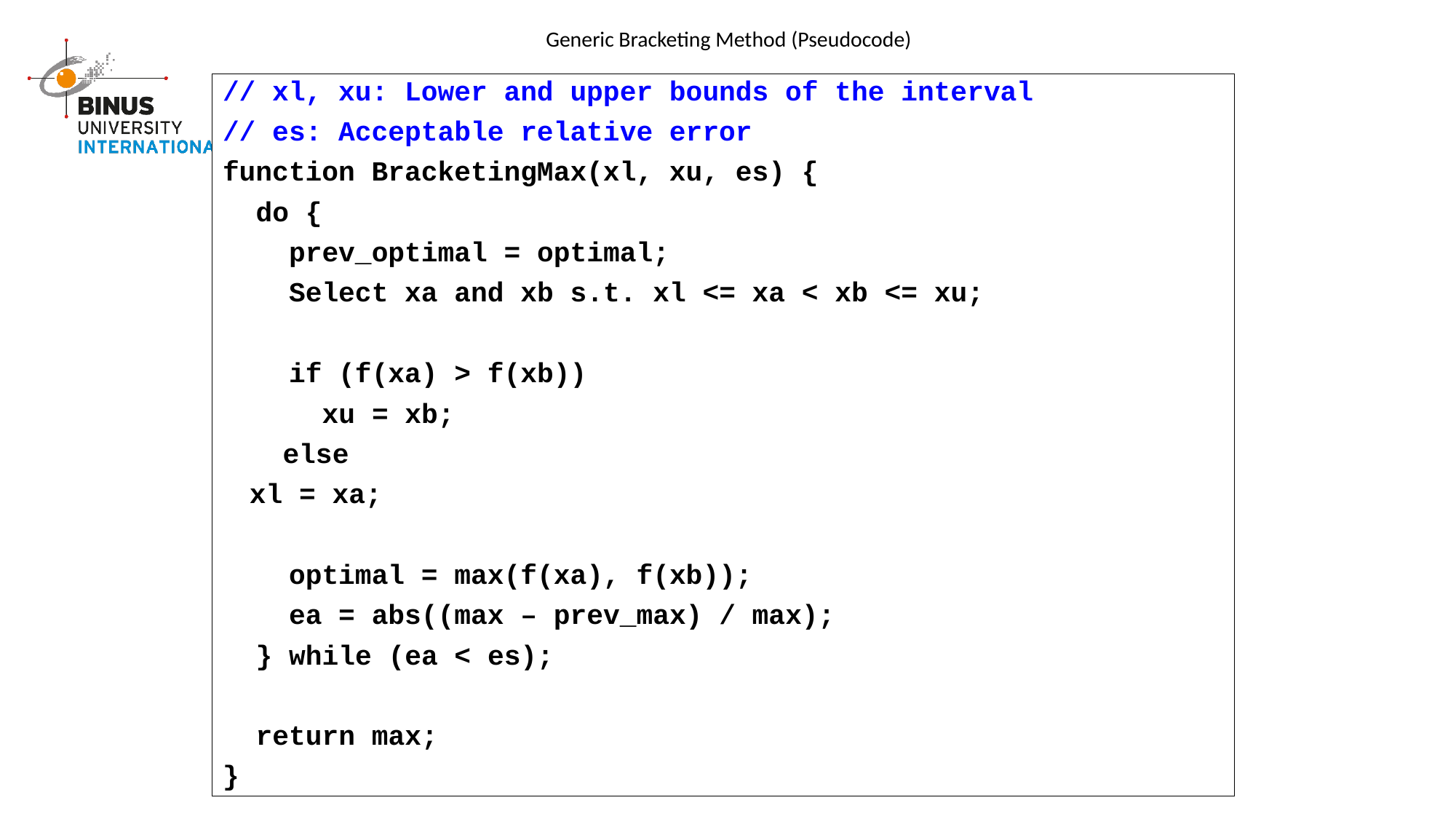

# Generic Bracketing Method (Pseudocode)
// xl, xu: Lower and upper bounds of the interval
// es: Acceptable relative error
function BracketingMax(xl, xu, es) {
  do {
    prev_optimal = optimal;
    Select xa and xb s.t. xl <= xa < xb <= xu;

    if (f(xa) > f(xb))
      xu = xb;
	  else
		xl = xa;

    optimal = max(f(xa), f(xb));
    ea = abs((max – prev_max) / max);
  } while (ea < es);

  return max;
}